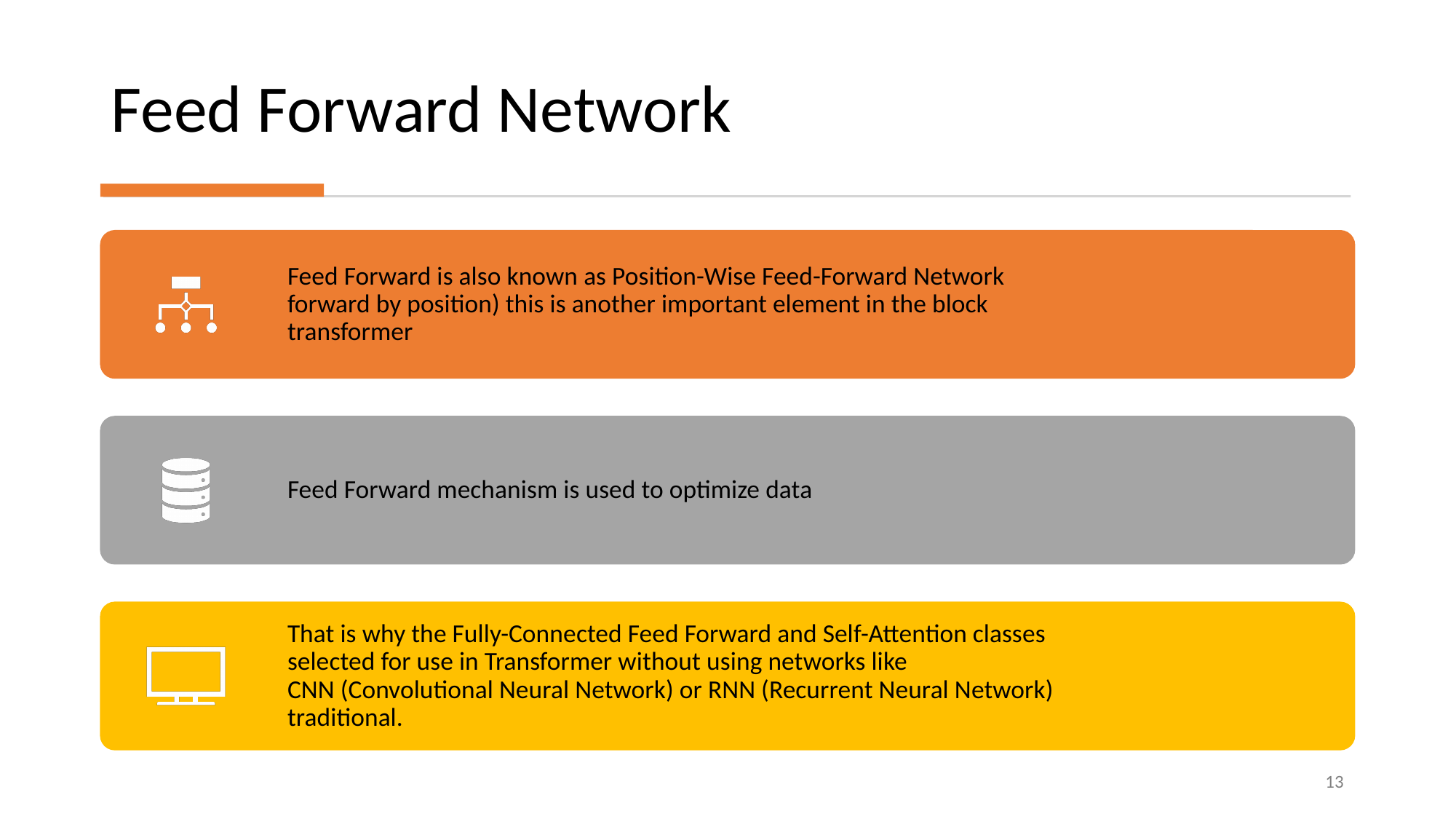

# Feed Forward Network

Feed Forward is also known as Position-Wise Feed-Forward Network
forward by position) this is another important element in the block
transformer
Feed Forward mechanism is used to optimize data
That is why the Fully-Connected Feed Forward and Self-Attention classes
selected for use in Transformer without using networks like
CNN (Convolutional Neural Network) or RNN (Recurrent Neural Network)
traditional.
13